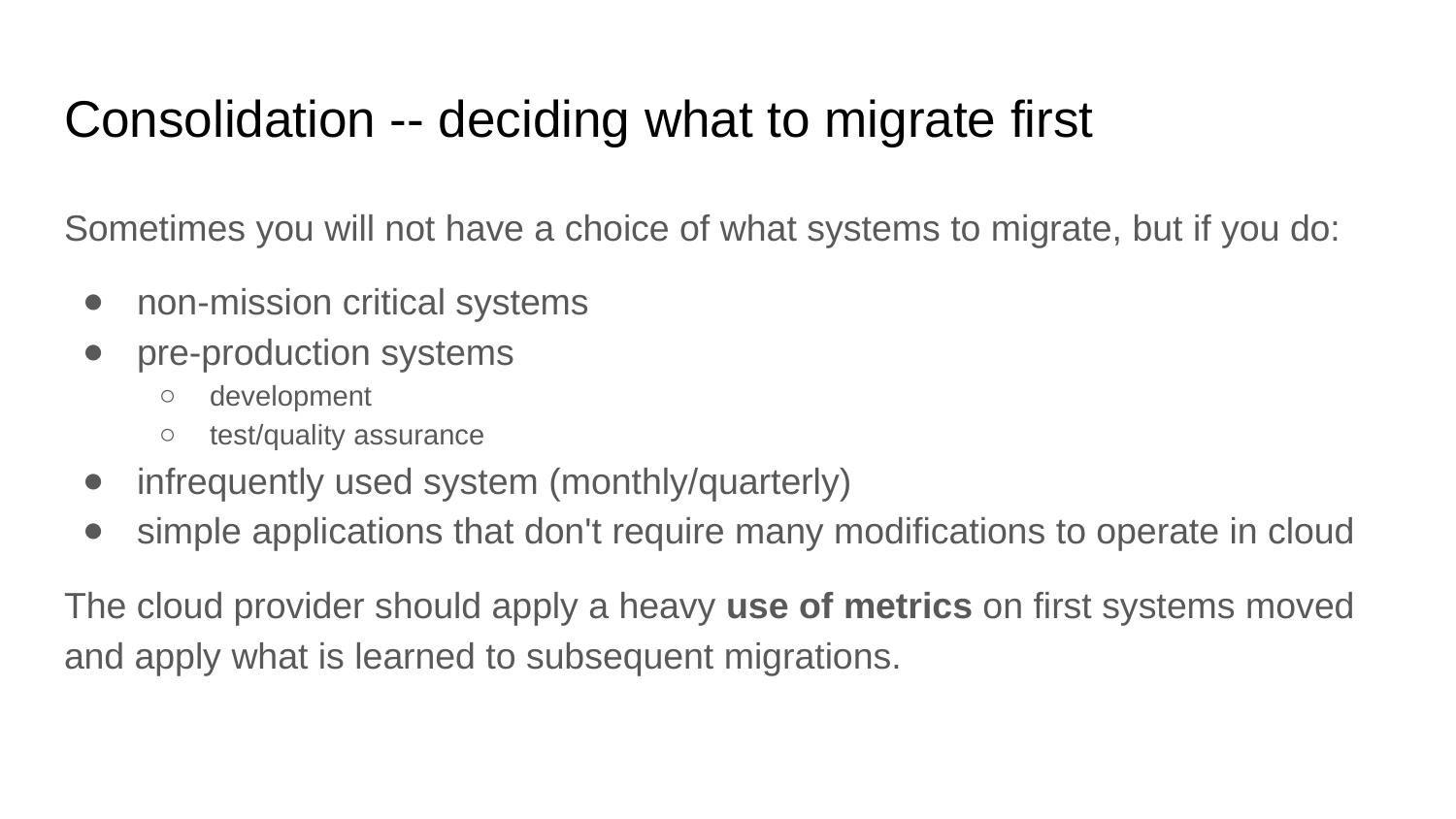

# Consolidation -- deciding what to migrate first
Sometimes you will not have a choice of what systems to migrate, but if you do:
non-mission critical systems
pre-production systems
development
test/quality assurance
infrequently used system (monthly/quarterly)
simple applications that don't require many modifications to operate in cloud
The cloud provider should apply a heavy use of metrics on first systems moved and apply what is learned to subsequent migrations.